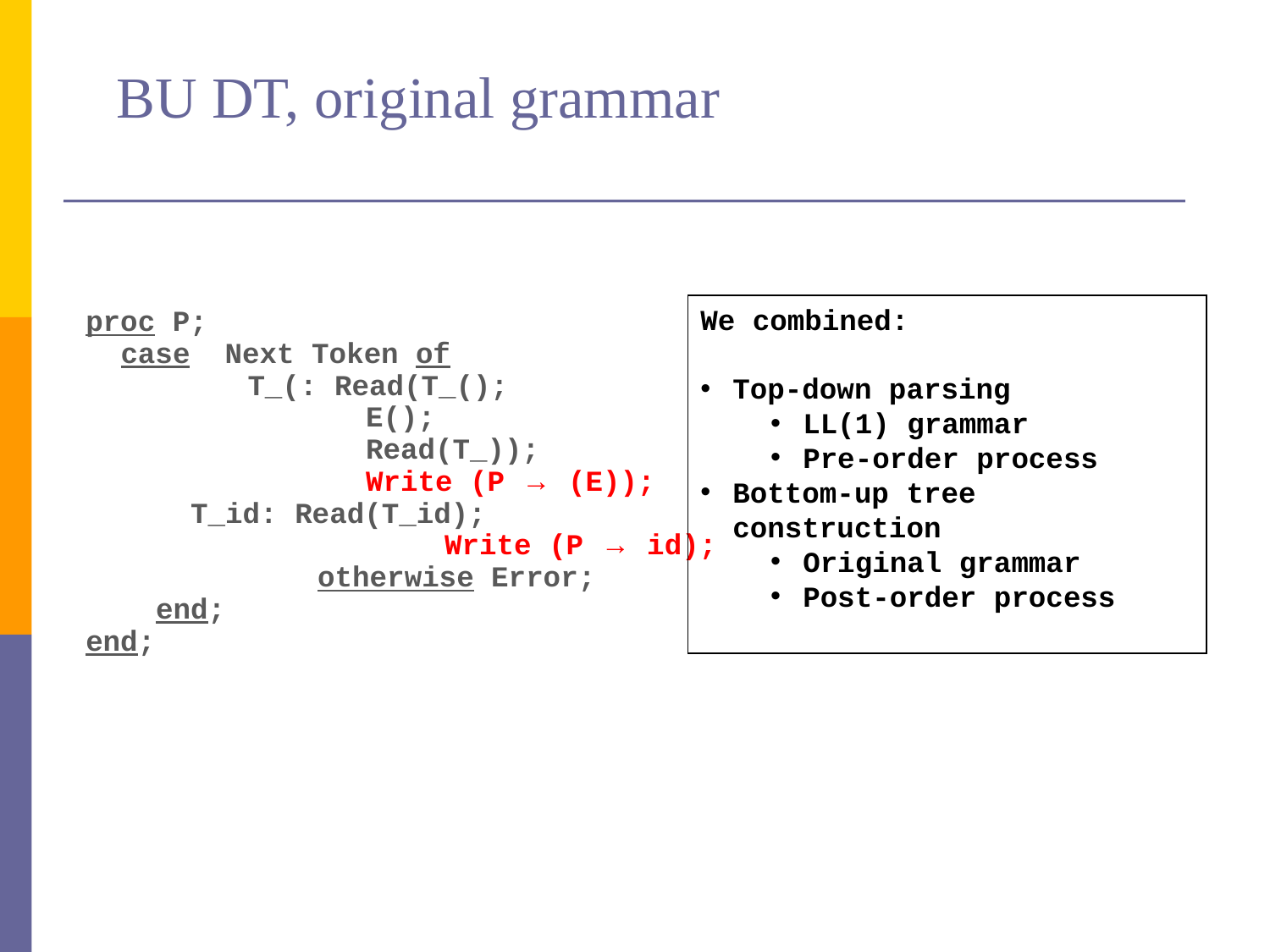

# BU DT, original grammar
We combined:

Top-down parsing
LL(1) grammar
Pre-order process
Bottom-up tree construction
Original grammar
Post-order process

proc P;
	case  Next Token of
		T_(: Read(T_();
E();
Read(T_));
Write (P → (E));
	T_id: Read(T_id);
			Write (P → id);
		otherwise Error;
end;
end;